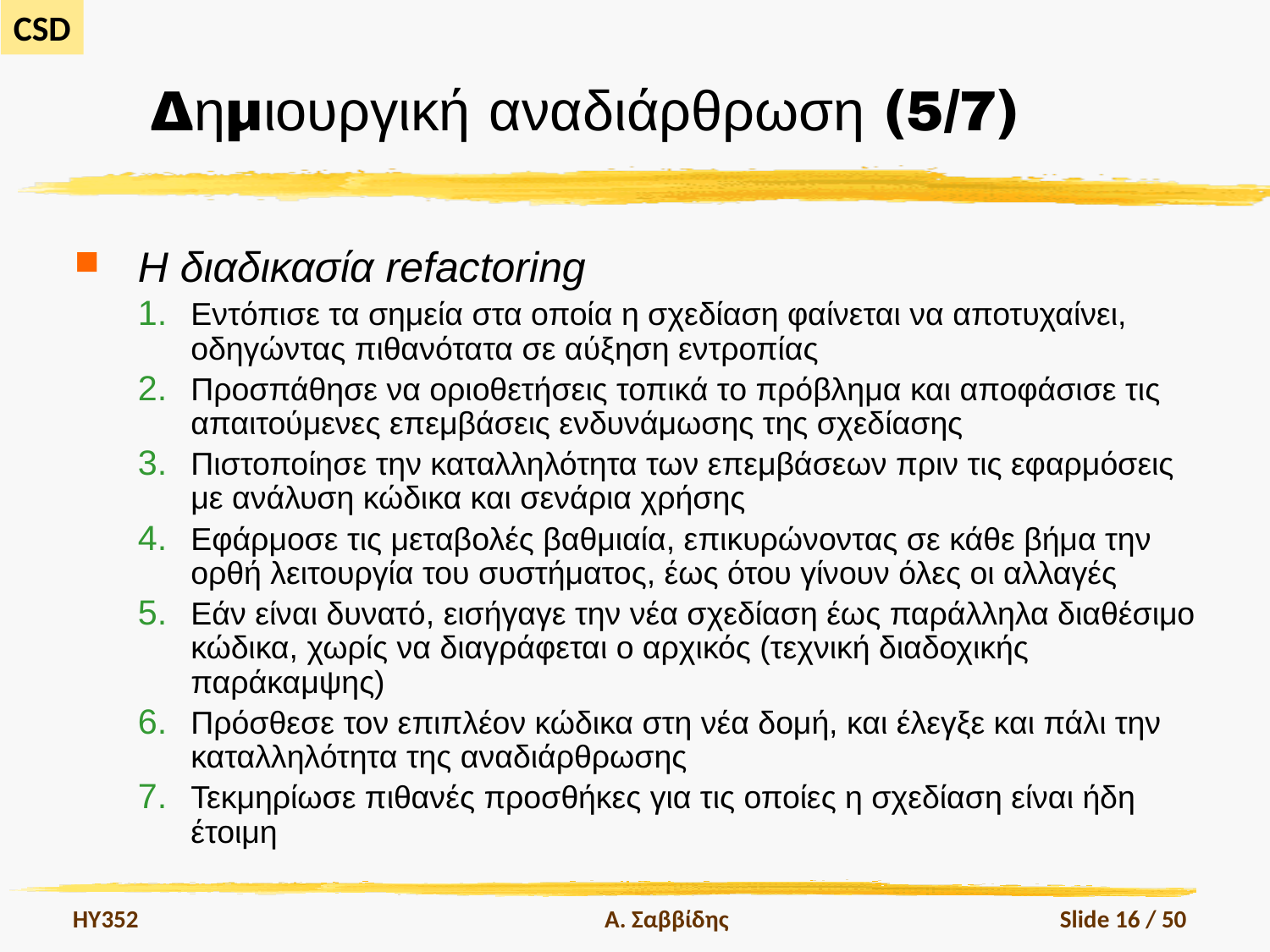

# Δημιουργική αναδιάρθρωση (5/7)
Η διαδικασία refactoring
Εντόπισε τα σημεία στα οποία η σχεδίαση φαίνεται να αποτυχαίνει, οδηγώντας πιθανότατα σε αύξηση εντροπίας
Προσπάθησε να οριοθετήσεις τοπικά το πρόβλημα και αποφάσισε τις απαιτούμενες επεμβάσεις ενδυνάμωσης της σχεδίασης
Πιστοποίησε την καταλληλότητα των επεμβάσεων πριν τις εφαρμόσεις με ανάλυση κώδικα και σενάρια χρήσης
Εφάρμοσε τις μεταβολές βαθμιαία, επικυρώνοντας σε κάθε βήμα την ορθή λειτουργία του συστήματος, έως ότου γίνουν όλες οι αλλαγές
Εάν είναι δυνατό, εισήγαγε την νέα σχεδίαση έως παράλληλα διαθέσιμο κώδικα, χωρίς να διαγράφεται ο αρχικός (τεχνική διαδοχικής παράκαμψης)
Πρόσθεσε τον επιπλέον κώδικα στη νέα δομή, και έλεγξε και πάλι την καταλληλότητα της αναδιάρθρωσης
Τεκμηρίωσε πιθανές προσθήκες για τις οποίες η σχεδίαση είναι ήδη έτοιμη
HY352
Α. Σαββίδης
Slide 16 / 50